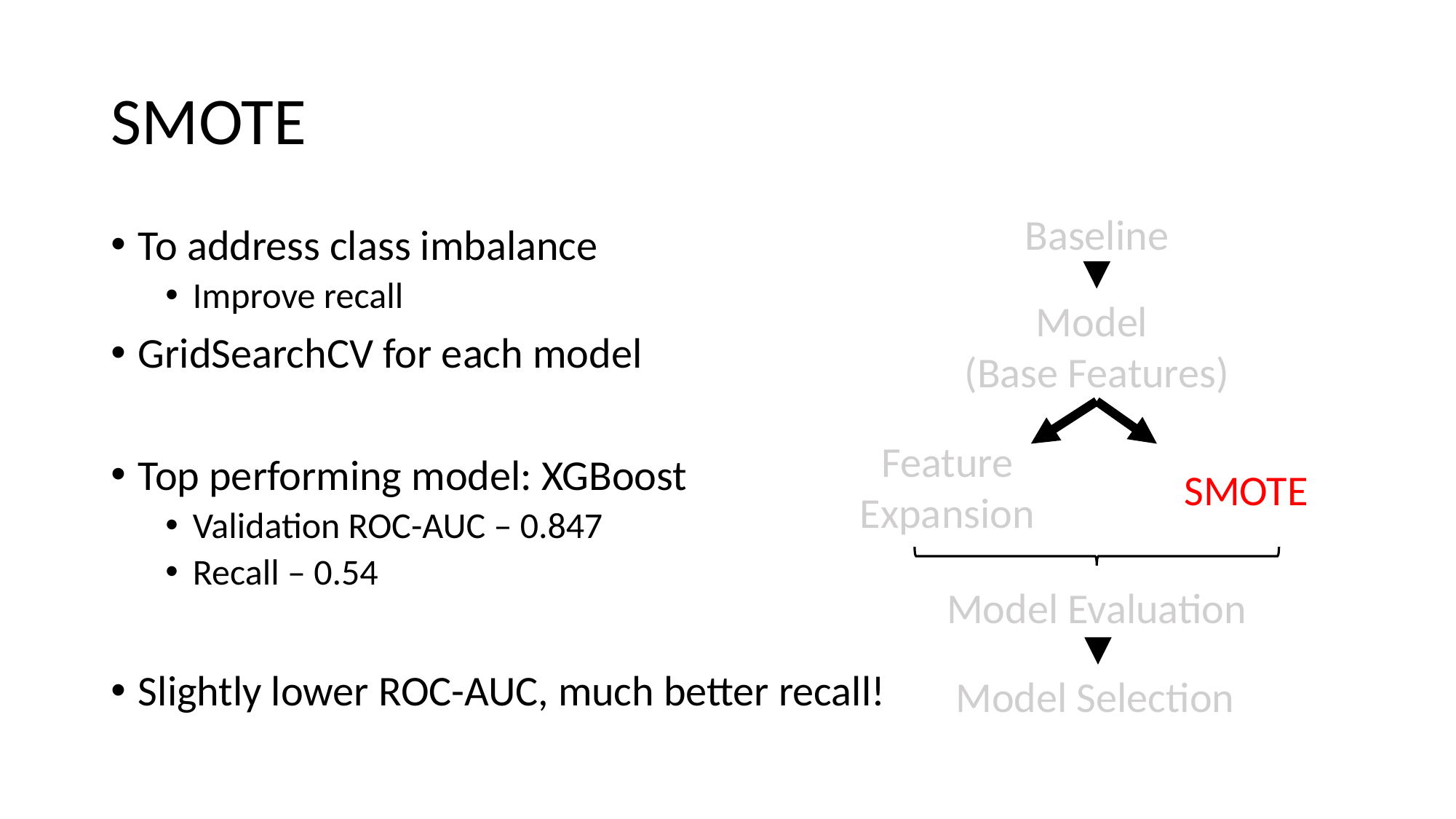

# SMOTE
Baseline
Model
(Base Features)

Feature Expansion
SMOTE
Model Evaluation
Model Selection
To address class imbalance
Improve recall
GridSearchCV for each model

Top performing model: XGBoost
Validation ROC-AUC – 0.847
Recall – 0.54

Slightly lower ROC-AUC, much better recall!